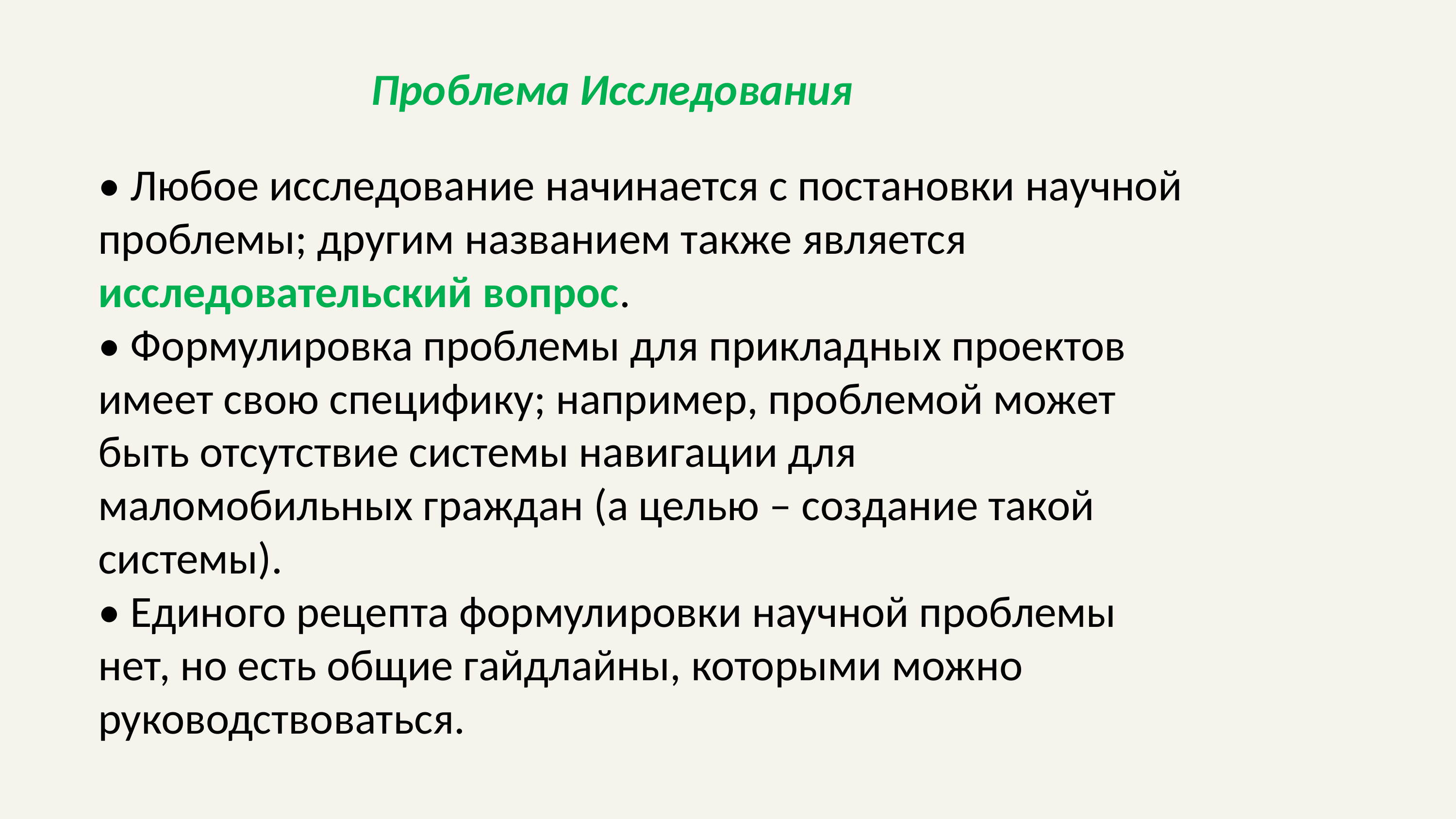

Проблема Исследования
• Любое исследование начинается с постановки научной
проблемы; другим названием также является
исследовательский вопрос.
• Формулировка проблемы для прикладных проектов
имеет свою специфику; например, проблемой может
быть отсутствие системы навигации для
маломобильных граждан (а целью – создание такой
системы).
• Единого рецепта формулировки научной проблемы
нет, но есть общие гайдлайны, которыми можно
руководствоваться.